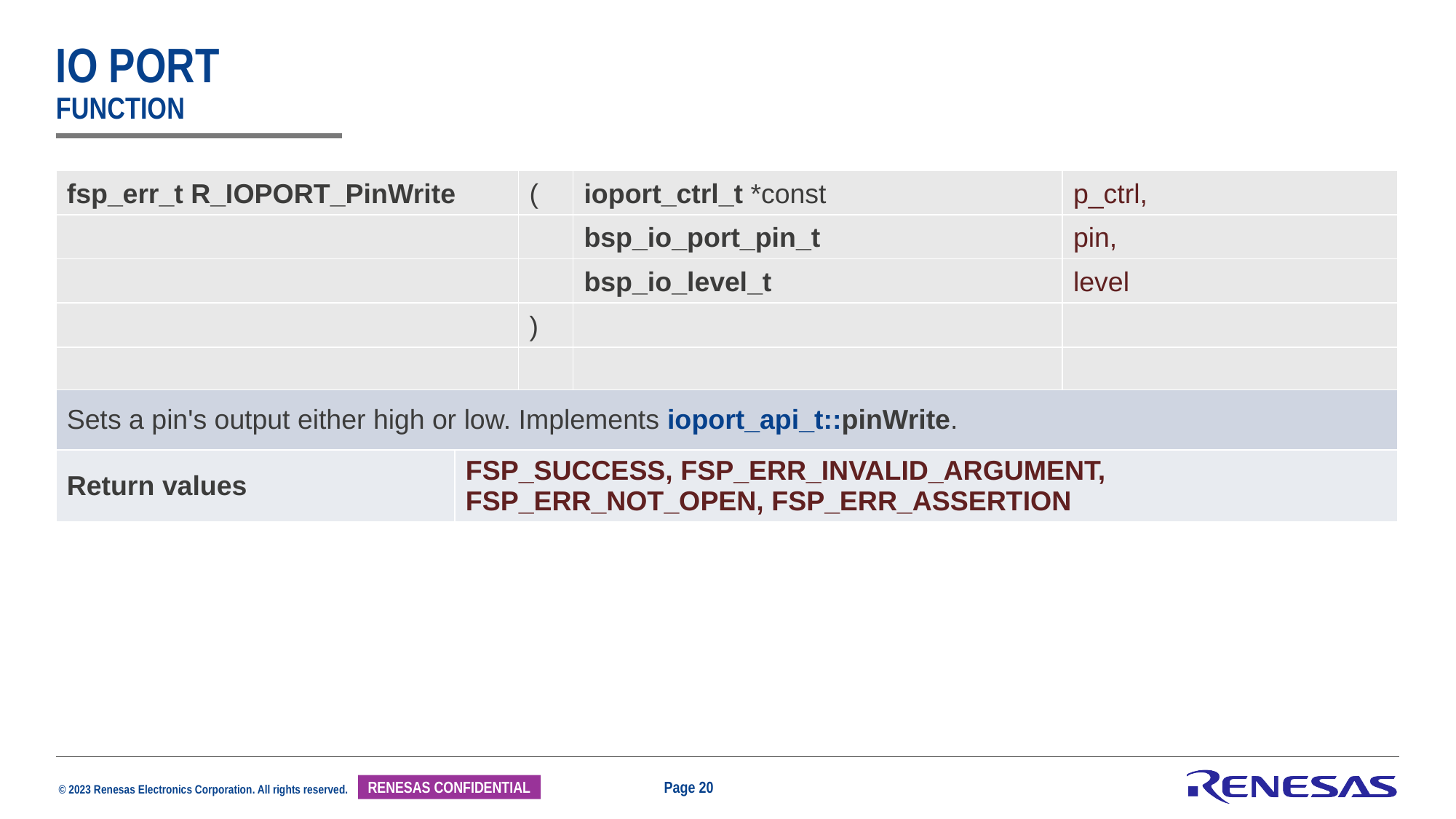

# IO PORT function
| fsp\_err\_t R\_IOPORT\_PinWrite | ( | ioport\_ctrl\_t \*const | p\_ctrl, |
| --- | --- | --- | --- |
|  |  | bsp\_io\_port\_pin\_t | pin, |
|  |  | bsp\_io\_level\_t | level |
|  | ) |  |  |
|  |  |  |  |
| Sets a pin's output either high or low. Implements ioport\_api\_t::pinWrite. |  |
| --- | --- |
| Return values | FSP\_SUCCESS, FSP\_ERR\_INVALID\_ARGUMENT, FSP\_ERR\_NOT\_OPEN, FSP\_ERR\_ASSERTION |